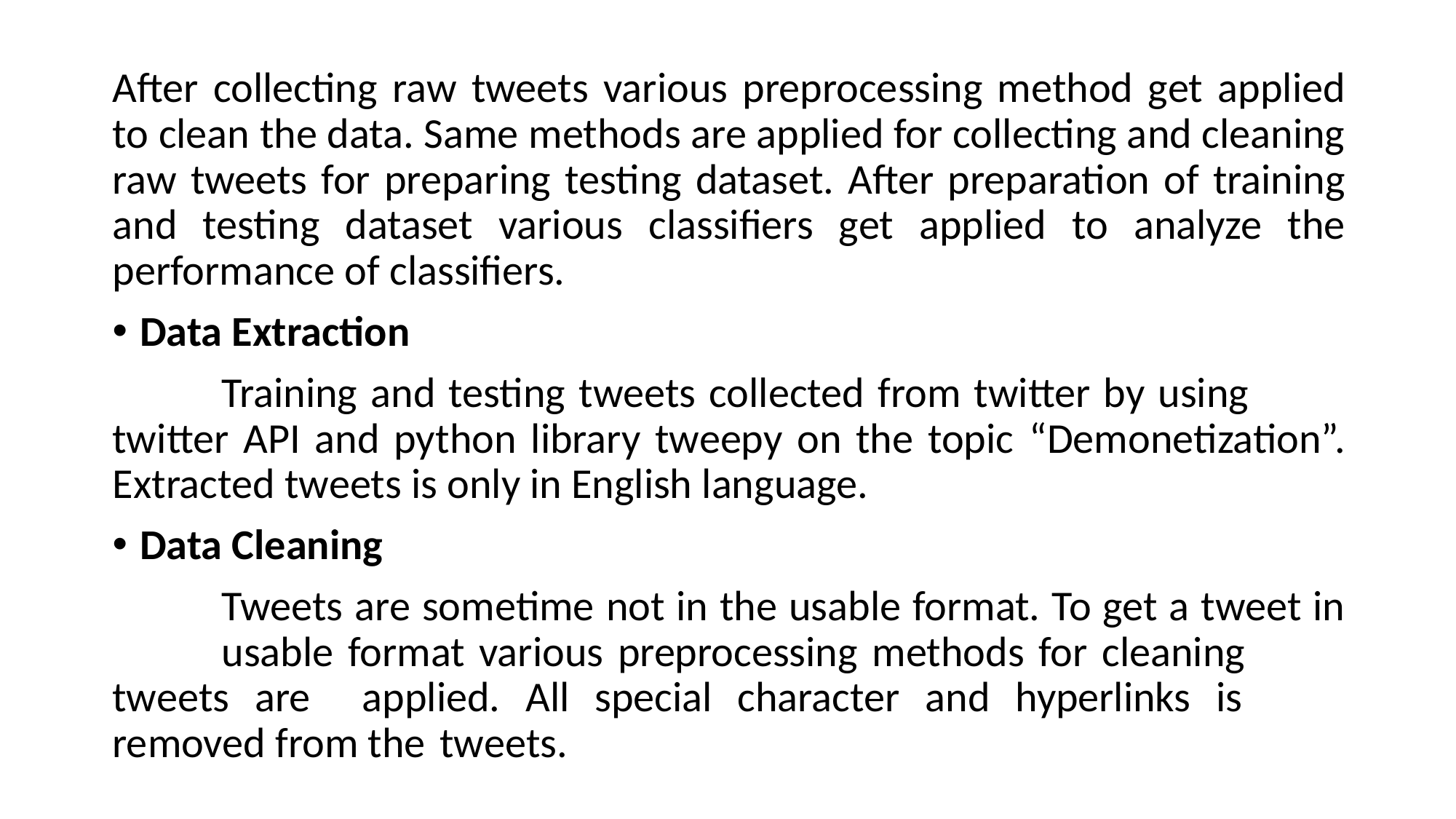

After collecting raw tweets various preprocessing method get applied to clean the data. Same methods are applied for collecting and cleaning raw tweets for preparing testing dataset. After preparation of training and testing dataset various classifiers get applied to analyze the performance of classifiers.
Data Extraction
	Training and testing tweets collected from twitter by using 	twitter API and python library tweepy on the topic 	“Demonetization”. Extracted tweets is only in English language.
Data Cleaning
	Tweets are sometime not in the usable format. To get a tweet in 	usable format various preprocessing methods for cleaning 	tweets are 	applied. All special character and hyperlinks is 	removed from the 	tweets.